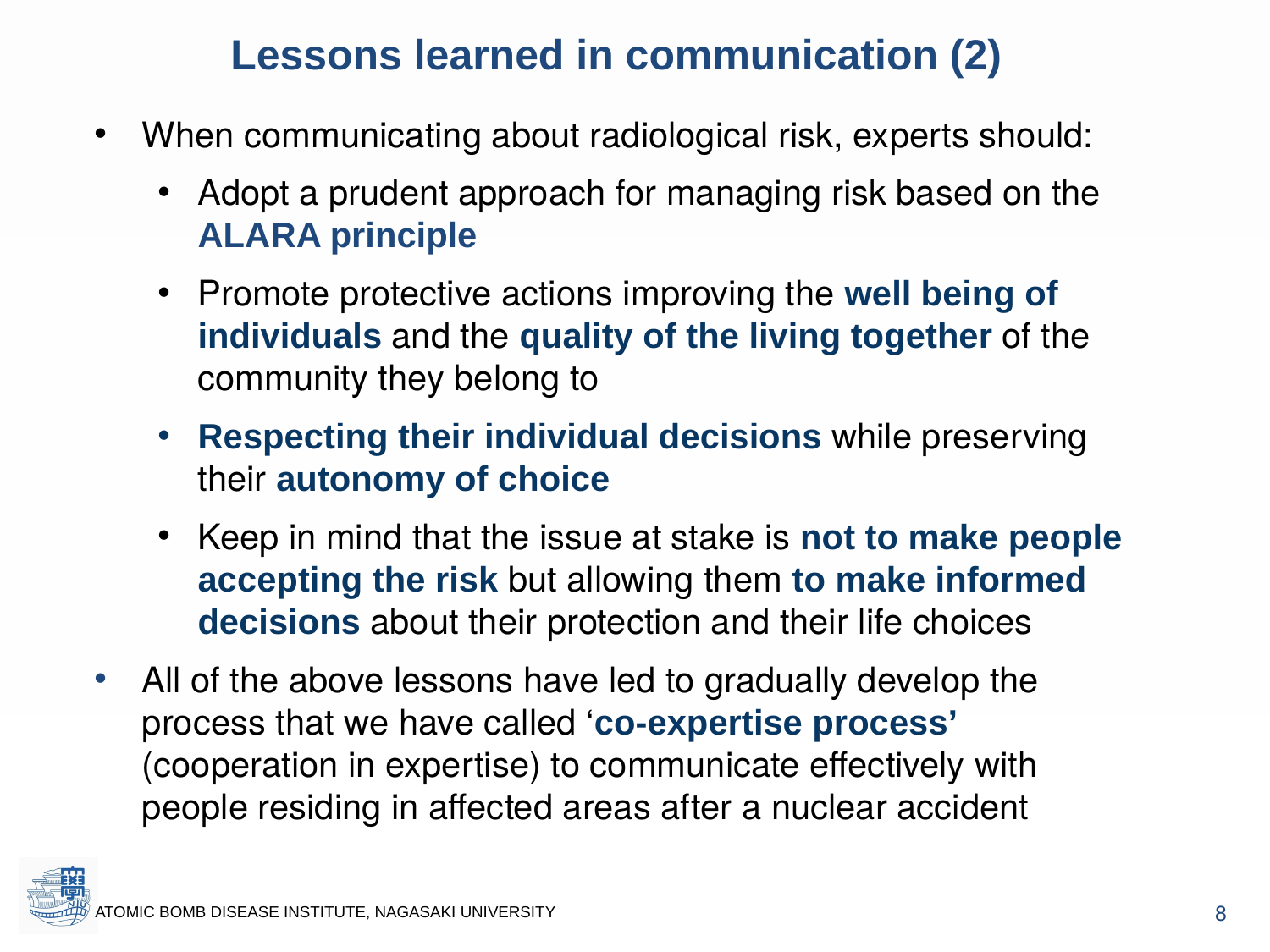

# Lessons learned in communication (2)
When communicating about radiological risk, experts should:
Adopt a prudent approach for managing risk based on the ALARA principle
Promote protective actions improving the well being of individuals and the quality of the living together of the community they belong to
Respecting their individual decisions while preserving their autonomy of choice
Keep in mind that the issue at stake is not to make people accepting the risk but allowing them to make informed decisions about their protection and their life choices
All of the above lessons have led to gradually develop the process that we have called ‘co-expertise process’ (cooperation in expertise) to communicate effectively with people residing in affected areas after a nuclear accident

8